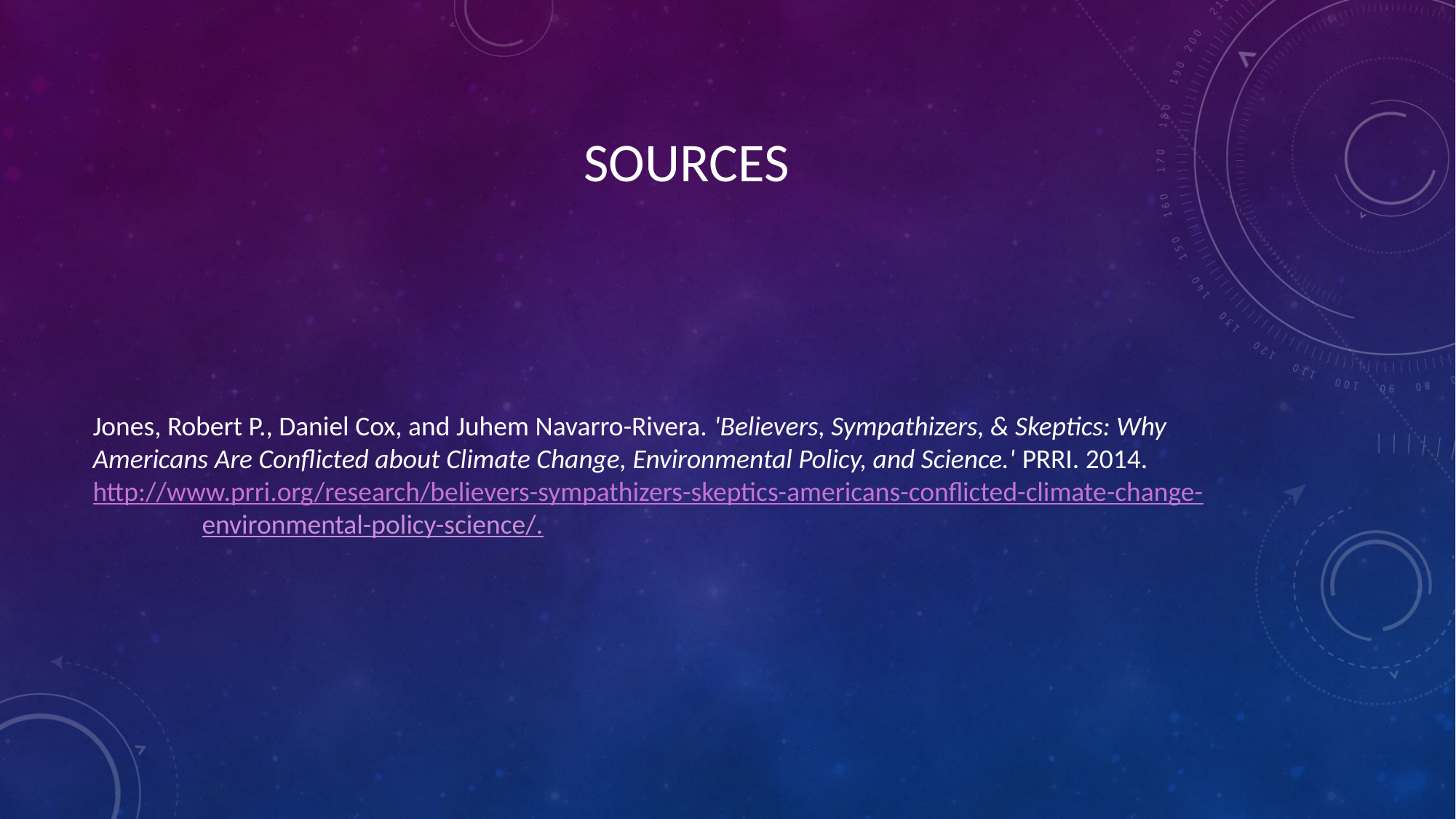

# Sources
Jones, Robert P., Daniel Cox, and Juhem Navarro-Rivera. 'Believers, Sympathizers, & Skeptics: Why 	Americans Are Conflicted about Climate Change, Environmental Policy, and Science.' PRRI. 2014. 	http://www.prri.org/research/believers-sympathizers-skeptics-americans-conflicted-climate-change-	environmental-policy-science/.